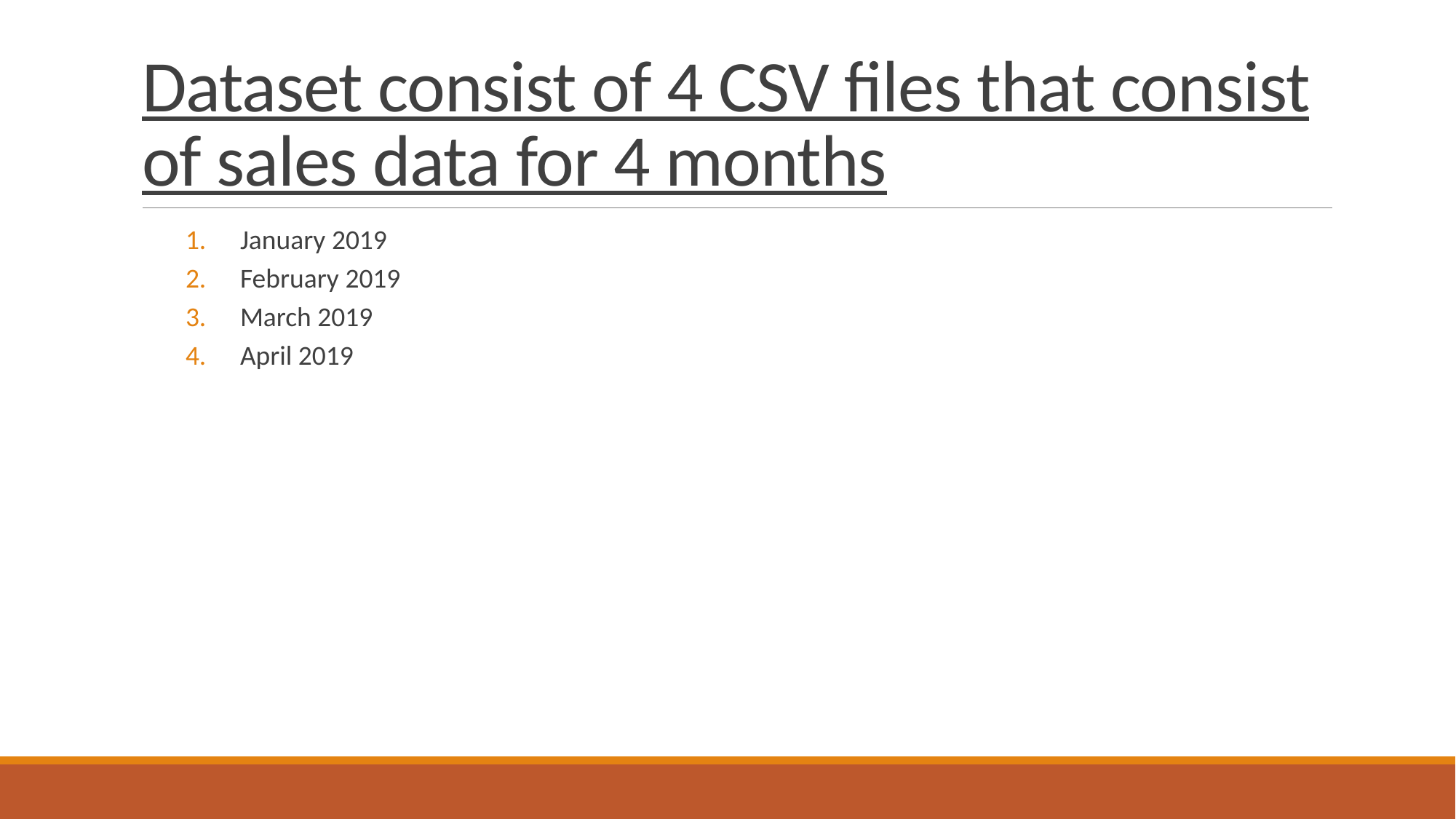

# Dataset consist of 4 CSV files that consist of sales data for 4 months
January 2019
February 2019
March 2019
April 2019